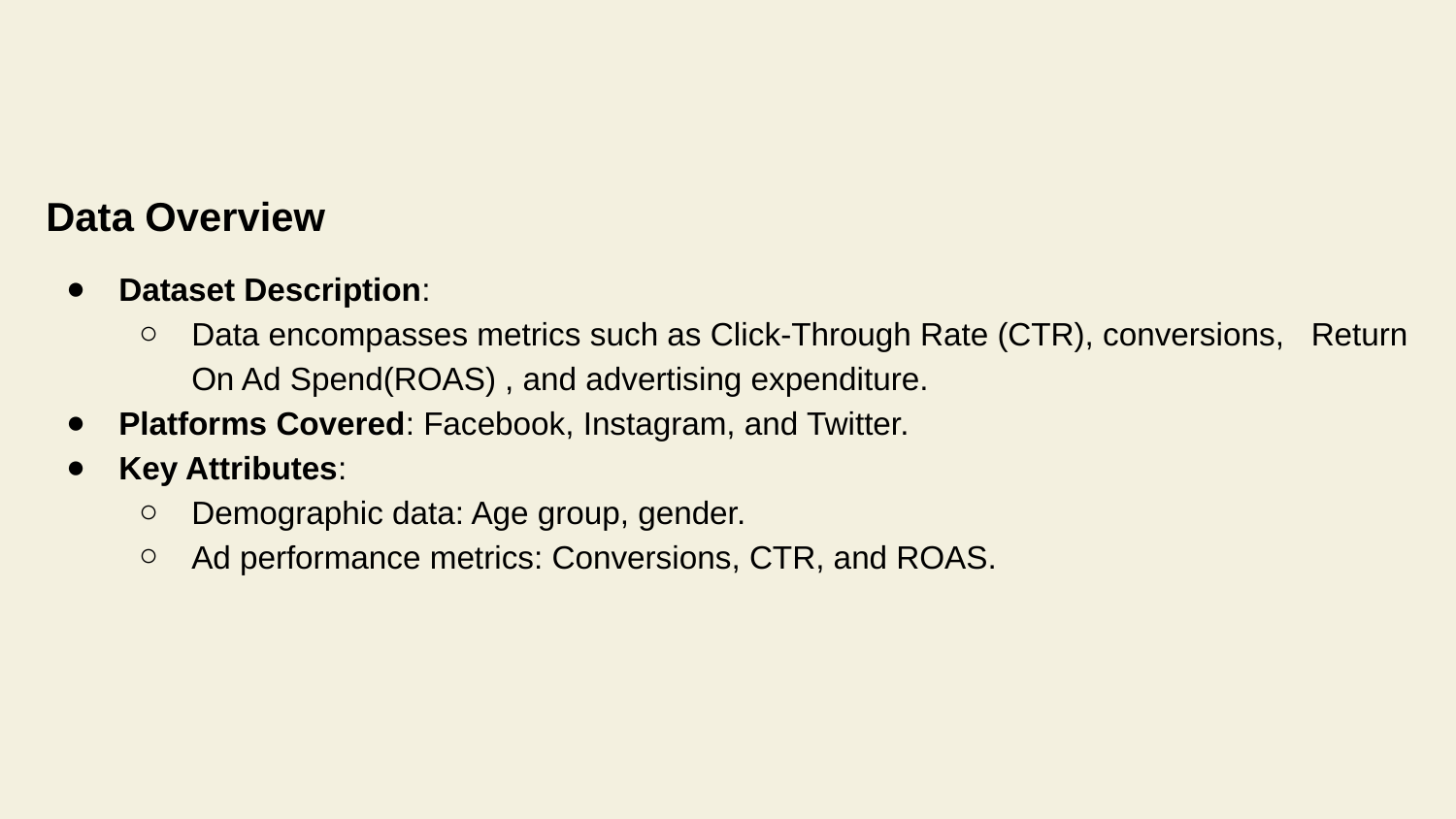

Data Overview
Dataset Description:
Data encompasses metrics such as Click-Through Rate (CTR), conversions,   Return On Ad Spend(ROAS) , and advertising expenditure.
Platforms Covered: Facebook, Instagram, and Twitter.
Key Attributes:
Demographic data: Age group, gender.
Ad performance metrics: Conversions, CTR, and ROAS.